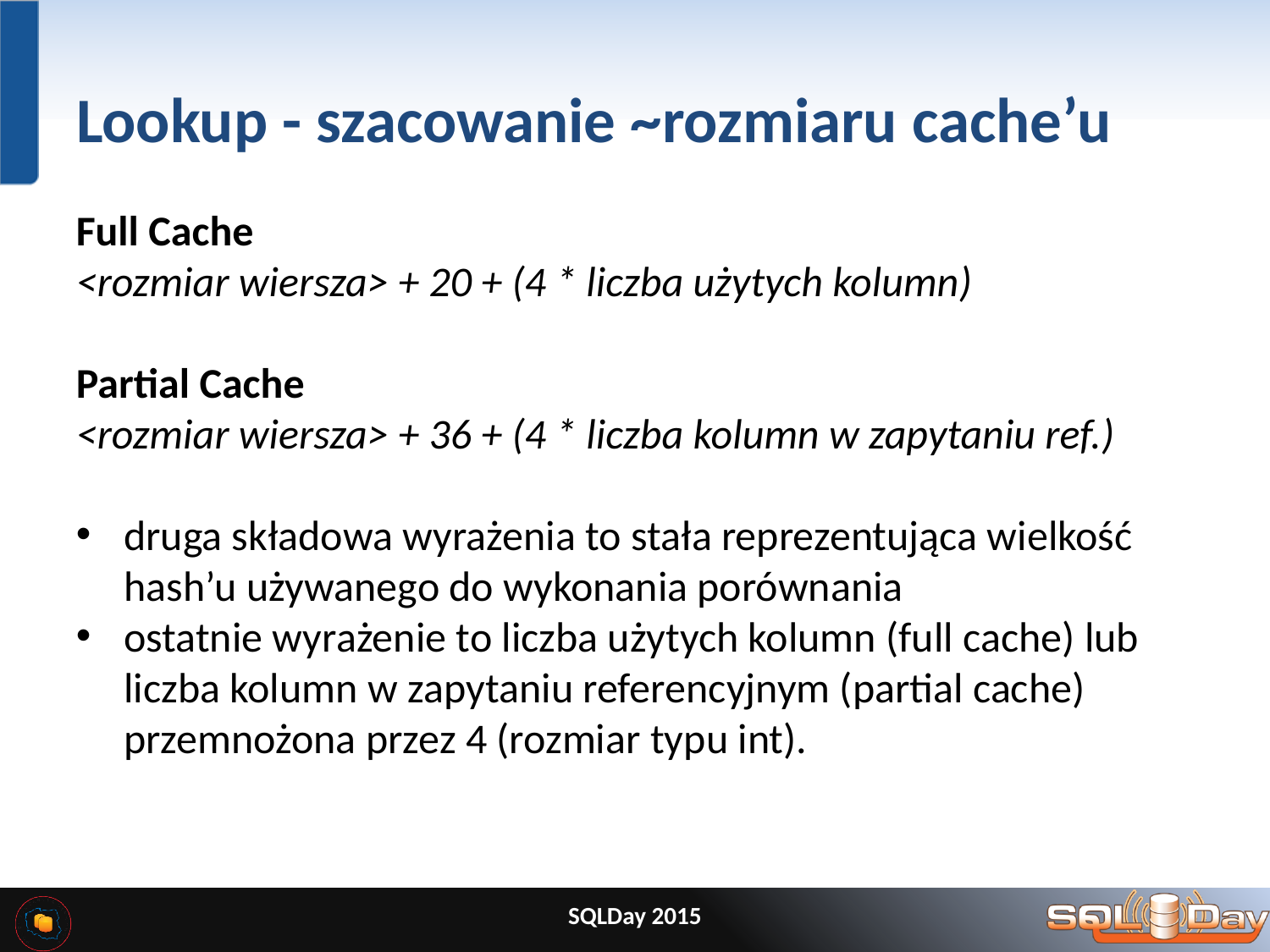

# Lookup - szacowanie ~rozmiaru cache’u
Full Cache
<rozmiar wiersza> + 20 + (4 * liczba użytych kolumn)

Partial Cache
<rozmiar wiersza> + 36 + (4 * liczba kolumn w zapytaniu ref.)

druga składowa wyrażenia to stała reprezentująca wielkość hash’u używanego do wykonania porównania
ostatnie wyrażenie to liczba użytych kolumn (full cache) lub liczba kolumn w zapytaniu referencyjnym (partial cache) przemnożona przez 4 (rozmiar typu int).